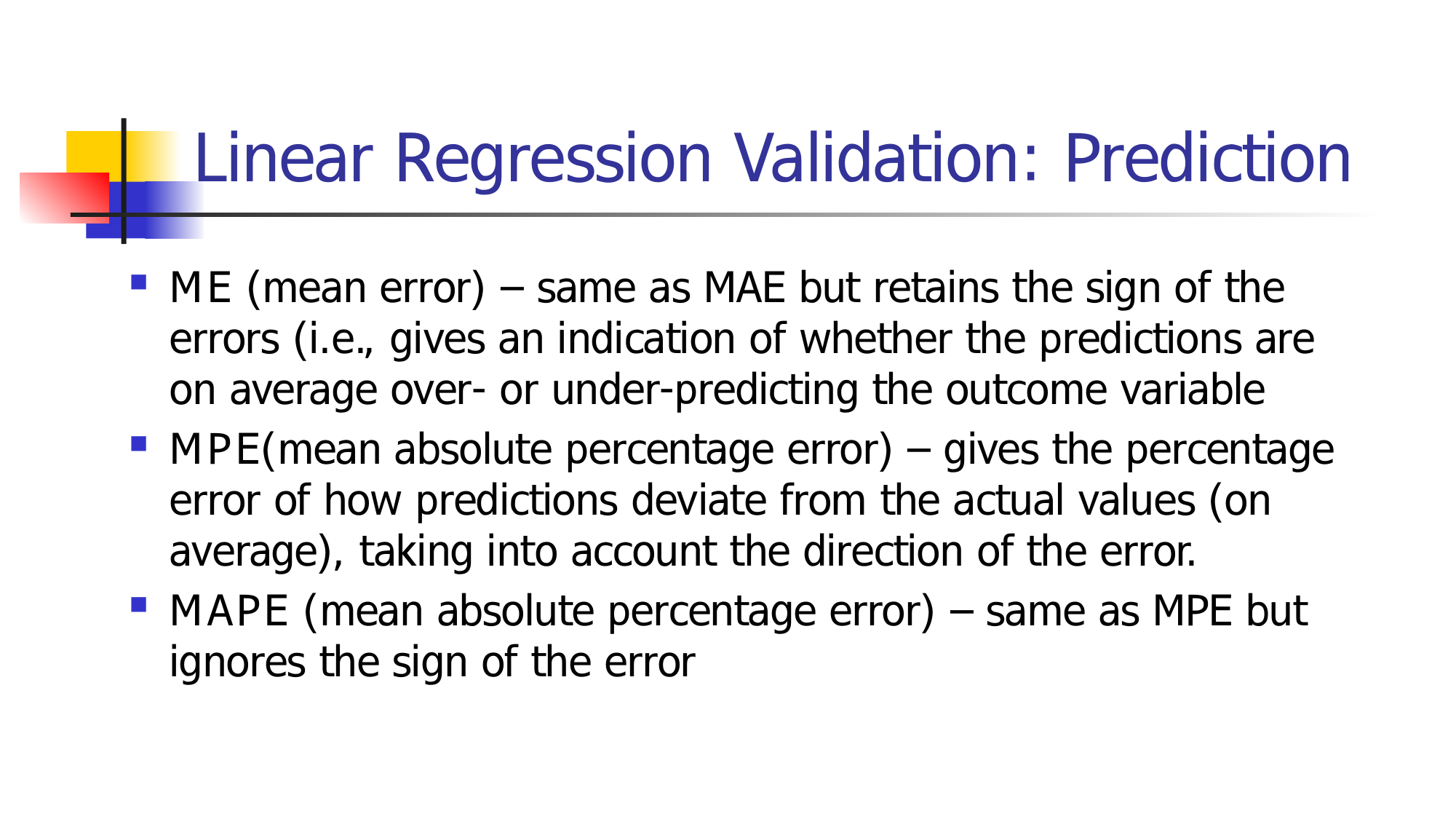

# Linear Regression Validation: Prediction
ME (mean error) – same as MAE but retains the sign of the errors (i.e., gives an indication of whether the predictions are on average over- or under-predicting the outcome variable
MPE(mean absolute percentage error) – gives the percentage error of how predictions deviate from the actual values (on average), taking into account the direction of the error.
MAPE (mean absolute percentage error) – same as MPE but ignores the sign of the error